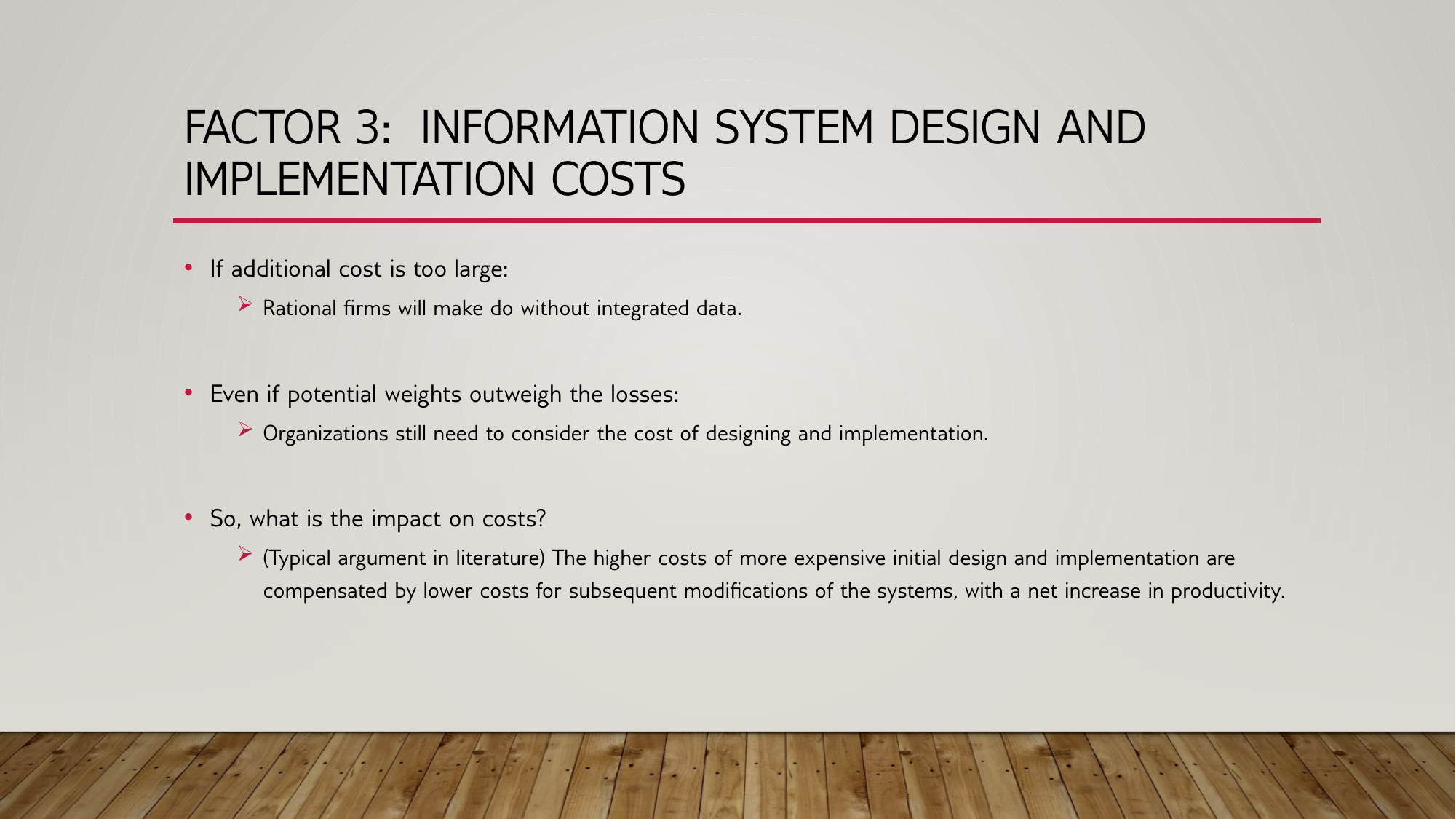

# Factor 3:  Information system design and implementation costs
If additional cost is too large:
Rational firms will make do without integrated data.

Even if potential weights outweigh the losses:
Organizations still need to consider the cost of designing and implementation.

So, what is the impact on costs?
(Typical argument in literature) The higher costs of more expensive initial design and implementation are compensated by lower costs for subsequent modifications of the systems, with a net increase in productivity.